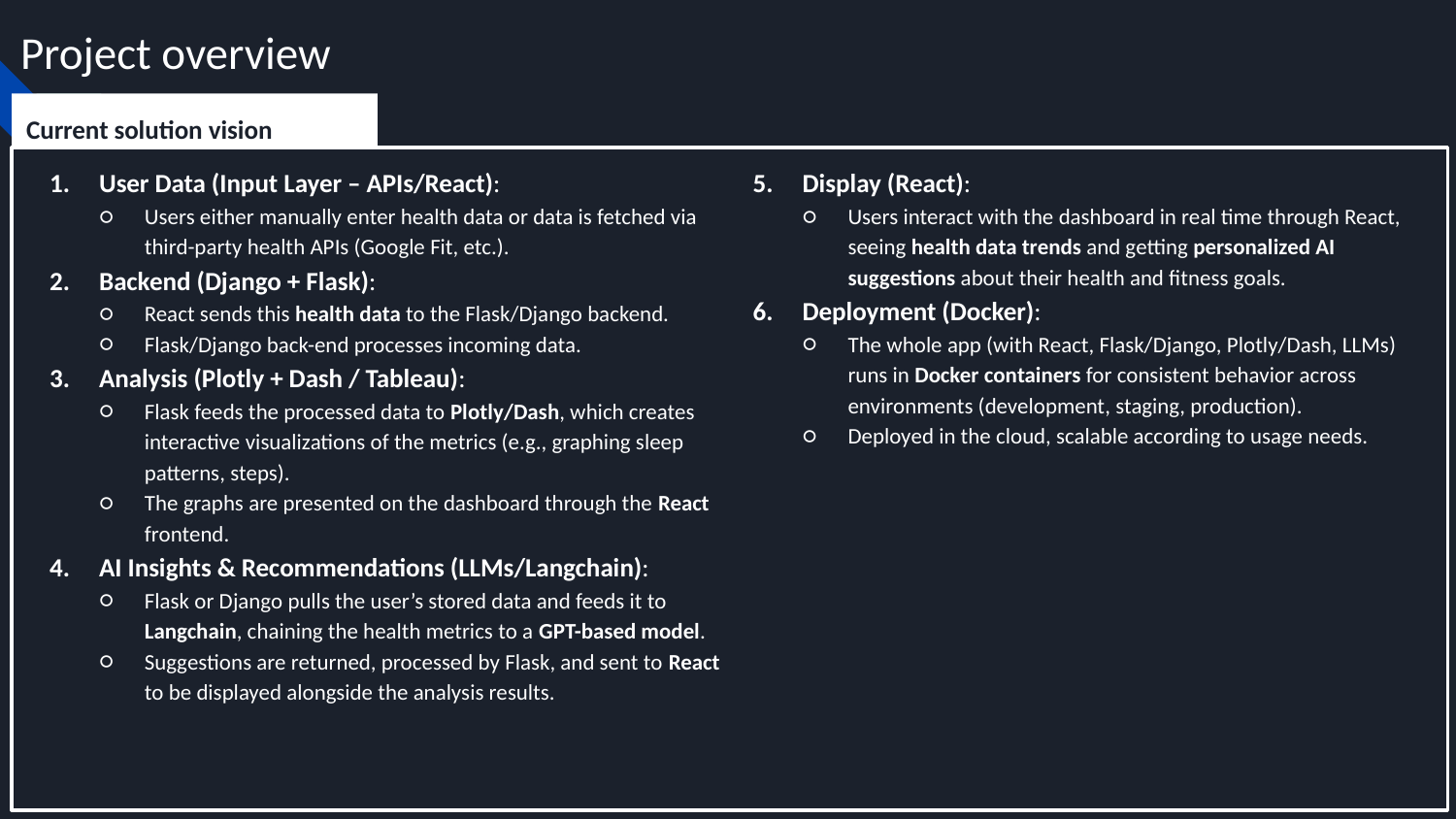

# Project overview
Current solution vision
User Data (Input Layer – APIs/React):
Users either manually enter health data or data is fetched via third-party health APIs (Google Fit, etc.).
Backend (Django + Flask):
React sends this health data to the Flask/Django backend.
Flask/Django back-end processes incoming data.
Analysis (Plotly + Dash / Tableau):
Flask feeds the processed data to Plotly/Dash, which creates interactive visualizations of the metrics (e.g., graphing sleep patterns, steps).
The graphs are presented on the dashboard through the React frontend.
AI Insights & Recommendations (LLMs/Langchain):
Flask or Django pulls the user’s stored data and feeds it to Langchain, chaining the health metrics to a GPT-based model.
Suggestions are returned, processed by Flask, and sent to React to be displayed alongside the analysis results.

Display (React):
Users interact with the dashboard in real time through React, seeing health data trends and getting personalized AI suggestions about their health and fitness goals.
Deployment (Docker):
The whole app (with React, Flask/Django, Plotly/Dash, LLMs) runs in Docker containers for consistent behavior across environments (development, staging, production).
Deployed in the cloud, scalable according to usage needs.